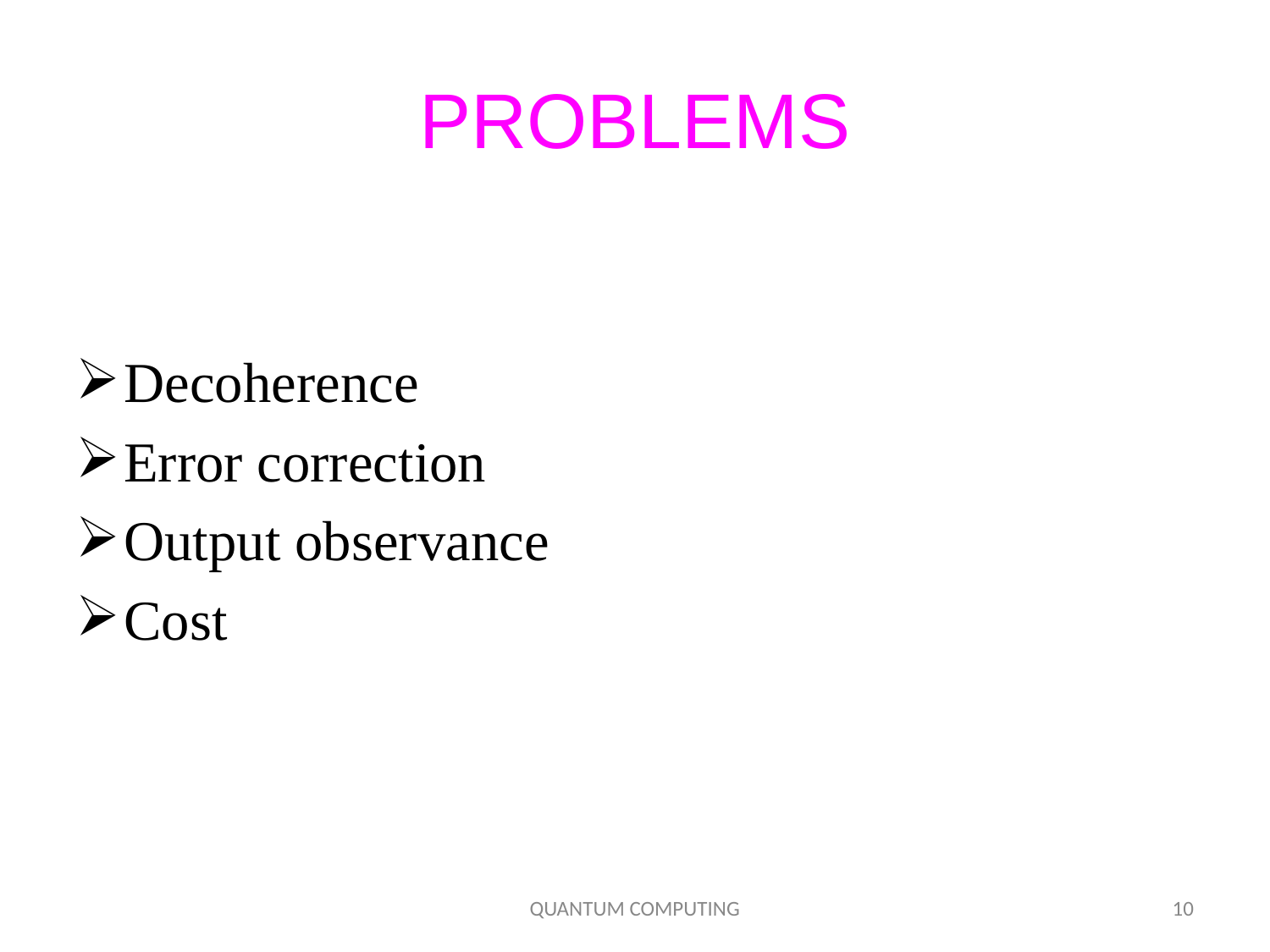

# PROBLEMS
Decoherence
Error correction
Output observance
Cost
QUANTUM COMPUTING
10